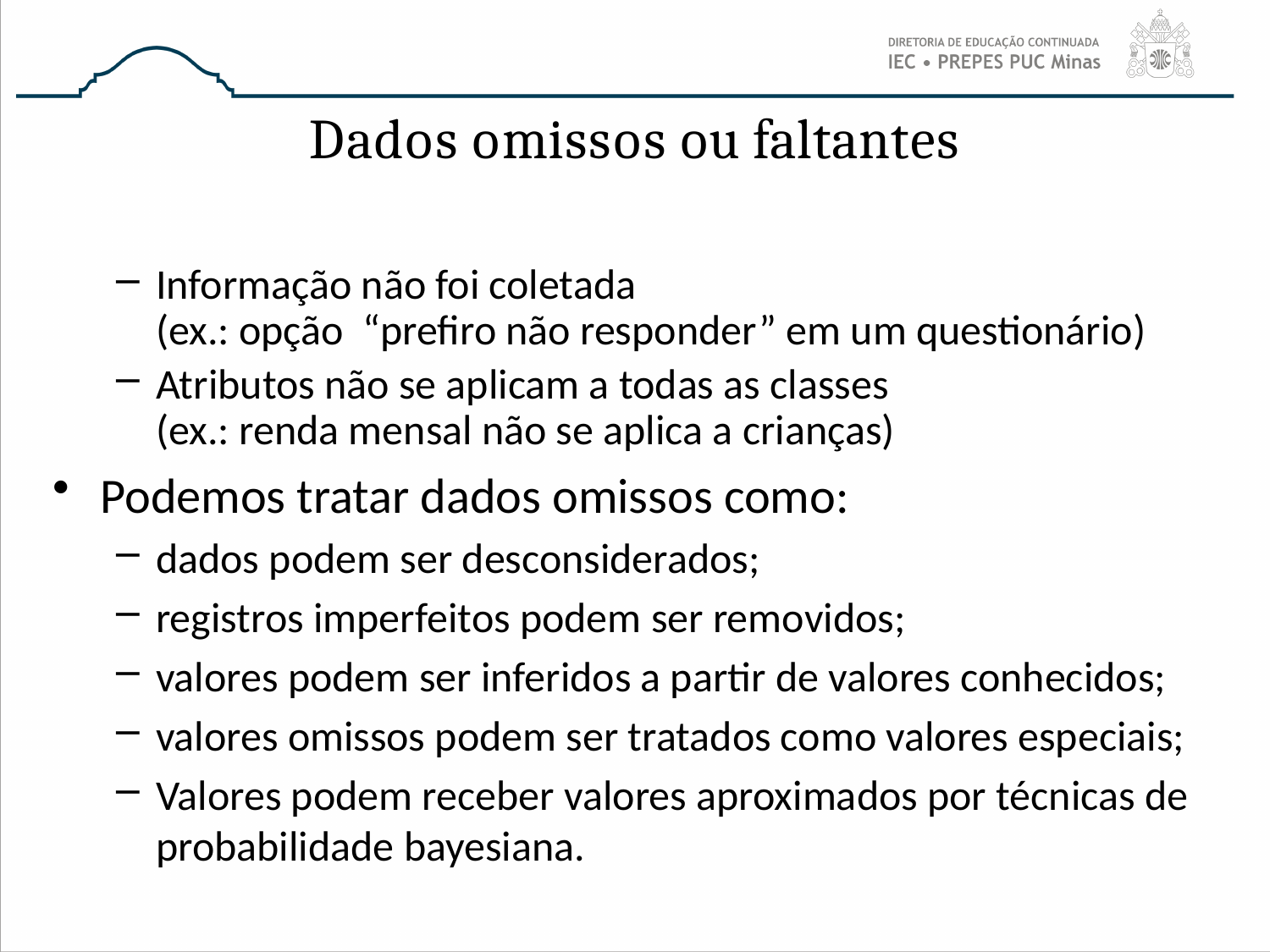

# Dados omissos ou faltantes
Informação não foi coletada
(ex.: opção  “prefiro não responder” em um questionário)
Atributos não se aplicam a todas as classes
(ex.: renda mensal não se aplica a crianças)
Podemos tratar dados omissos como:
dados podem ser desconsiderados;
registros imperfeitos podem ser removidos;
valores podem ser inferidos a partir de valores conhecidos;
valores omissos podem ser tratados como valores especiais;
Valores podem receber valores aproximados por técnicas de probabilidade bayesiana.